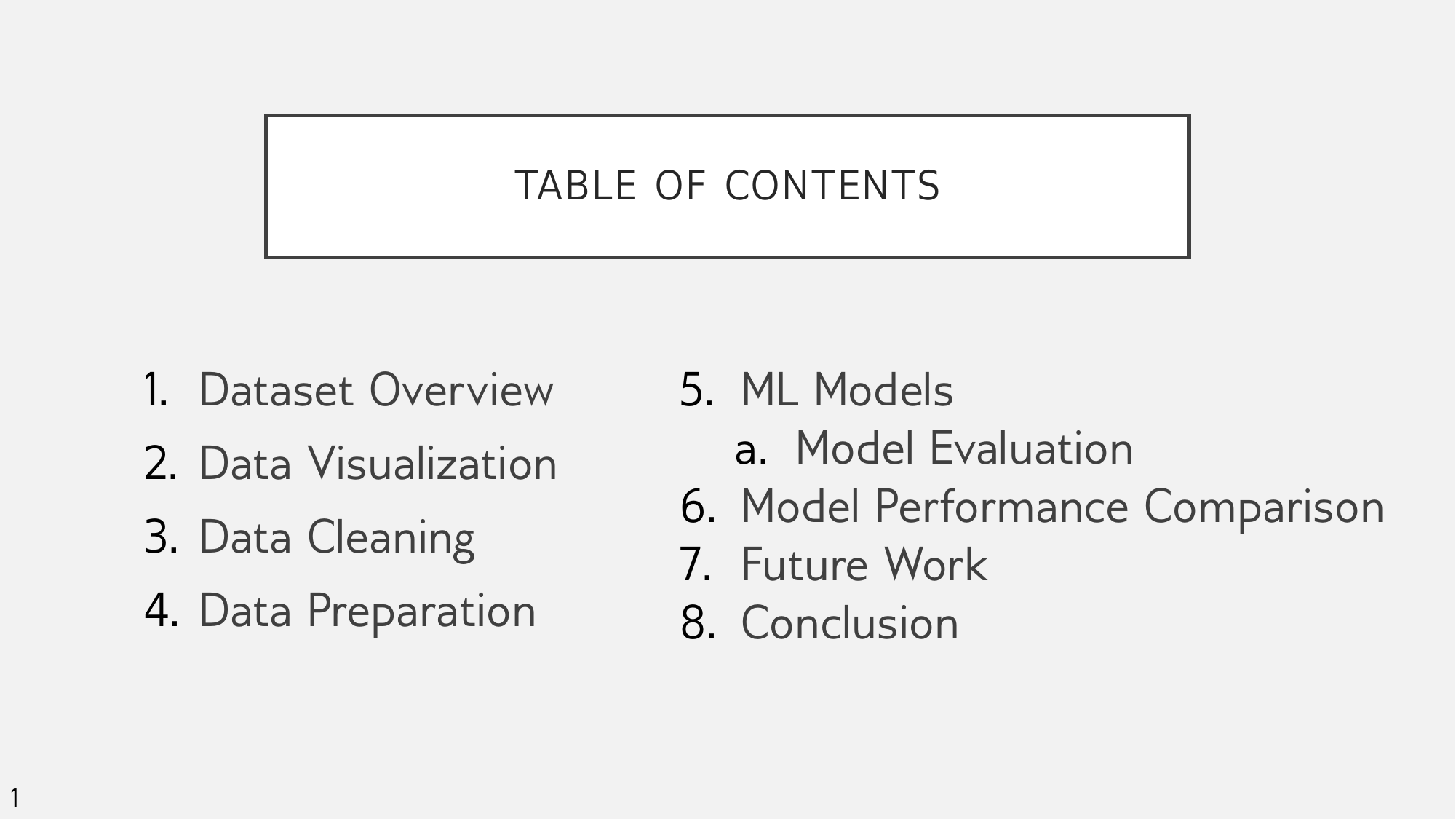

# Table of contents
ML Models
Model Evaluation
Model Performance Comparison
Future Work
Conclusion
Dataset Overview
Data Visualization
Data Cleaning
Data Preparation
1